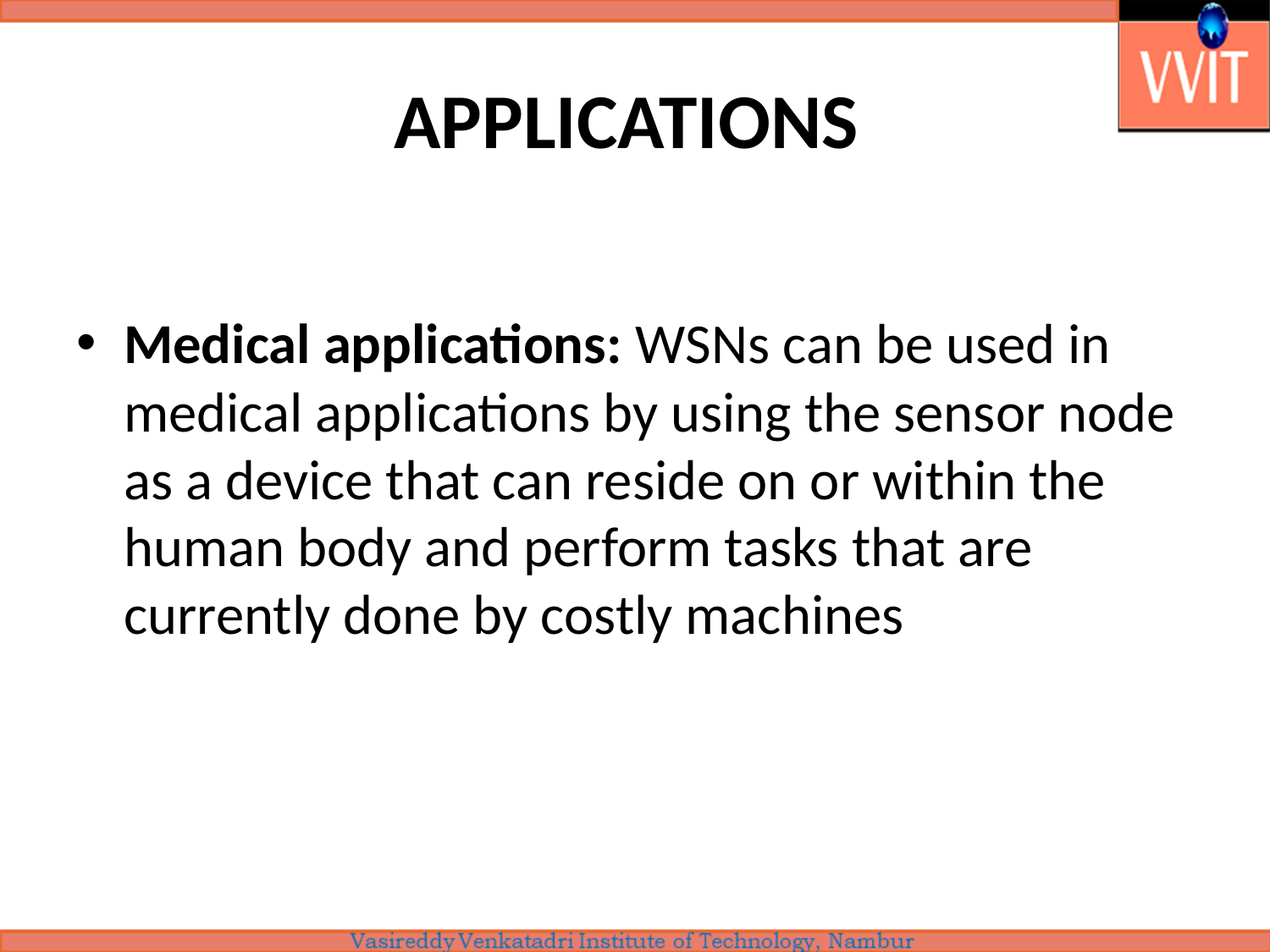

# APPLICATIONS

Medical applications: WSNs can be used in medical applications by using the sensor node as a device that can reside on or within the human body and perform tasks that are currently done by costly machines